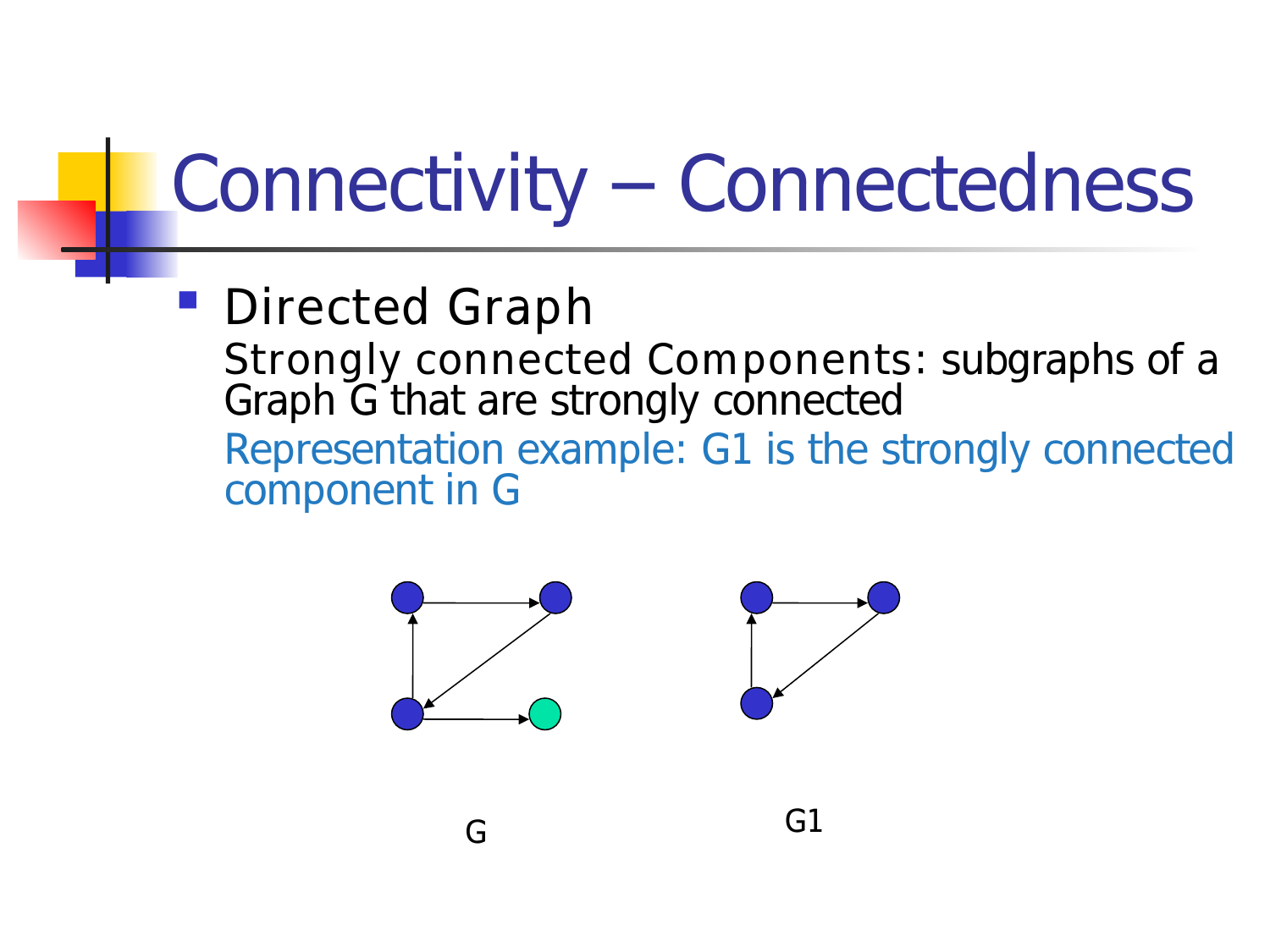

# Connectivity – Connectedness
Directed Graph
	Strongly connected Components: subgraphs of a Graph G that are strongly connected
	Representation example: G1 is the strongly connected component in G

G1
G